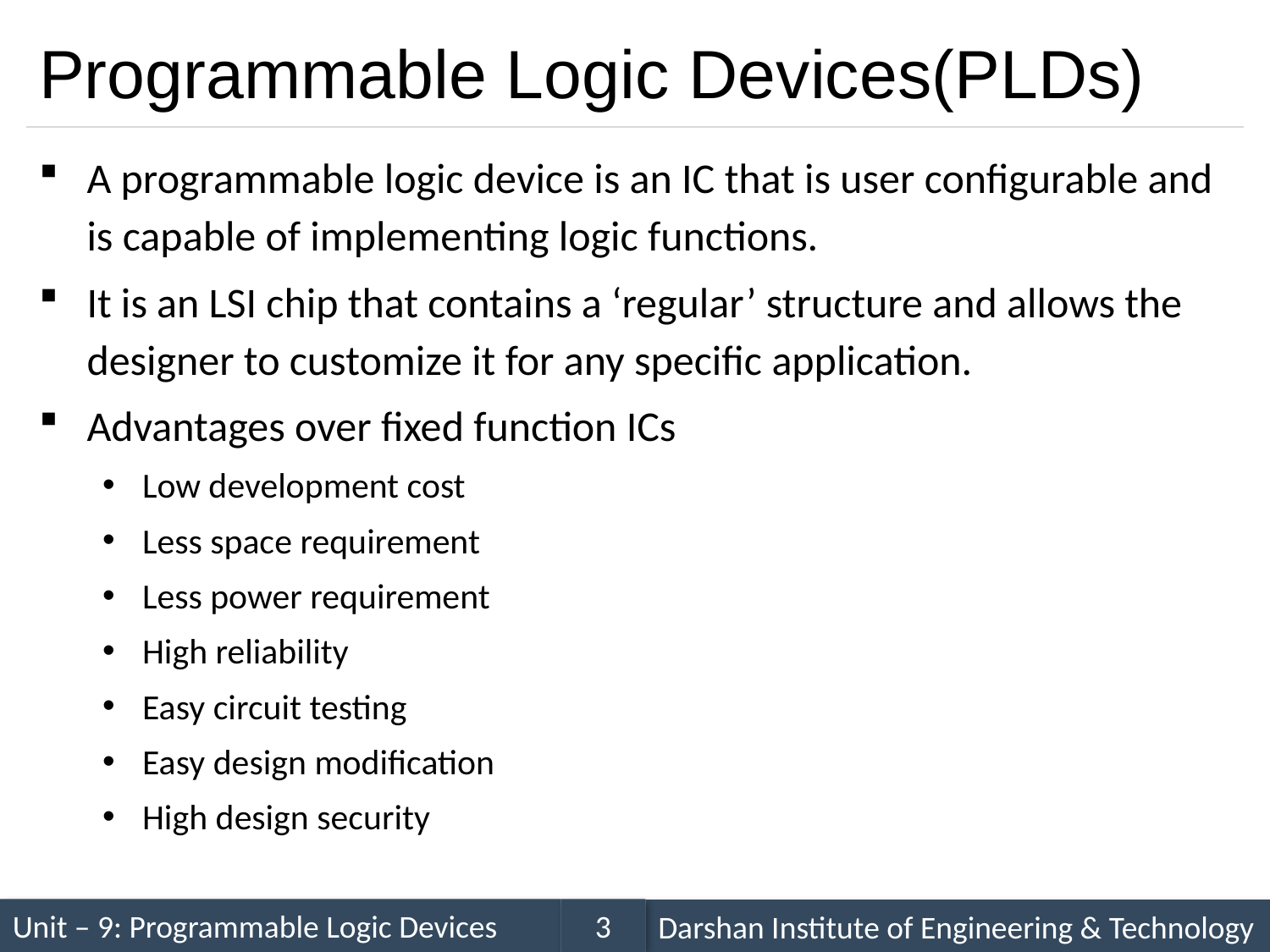

# Programmable Logic Devices(PLDs)
A programmable logic device is an IC that is user configurable and is capable of implementing logic functions.
It is an LSI chip that contains a ‘regular’ structure and allows the designer to customize it for any specific application.
Advantages over fixed function ICs
Low development cost
Less space requirement
Less power requirement
High reliability
Easy circuit testing
Easy design modification
High design security